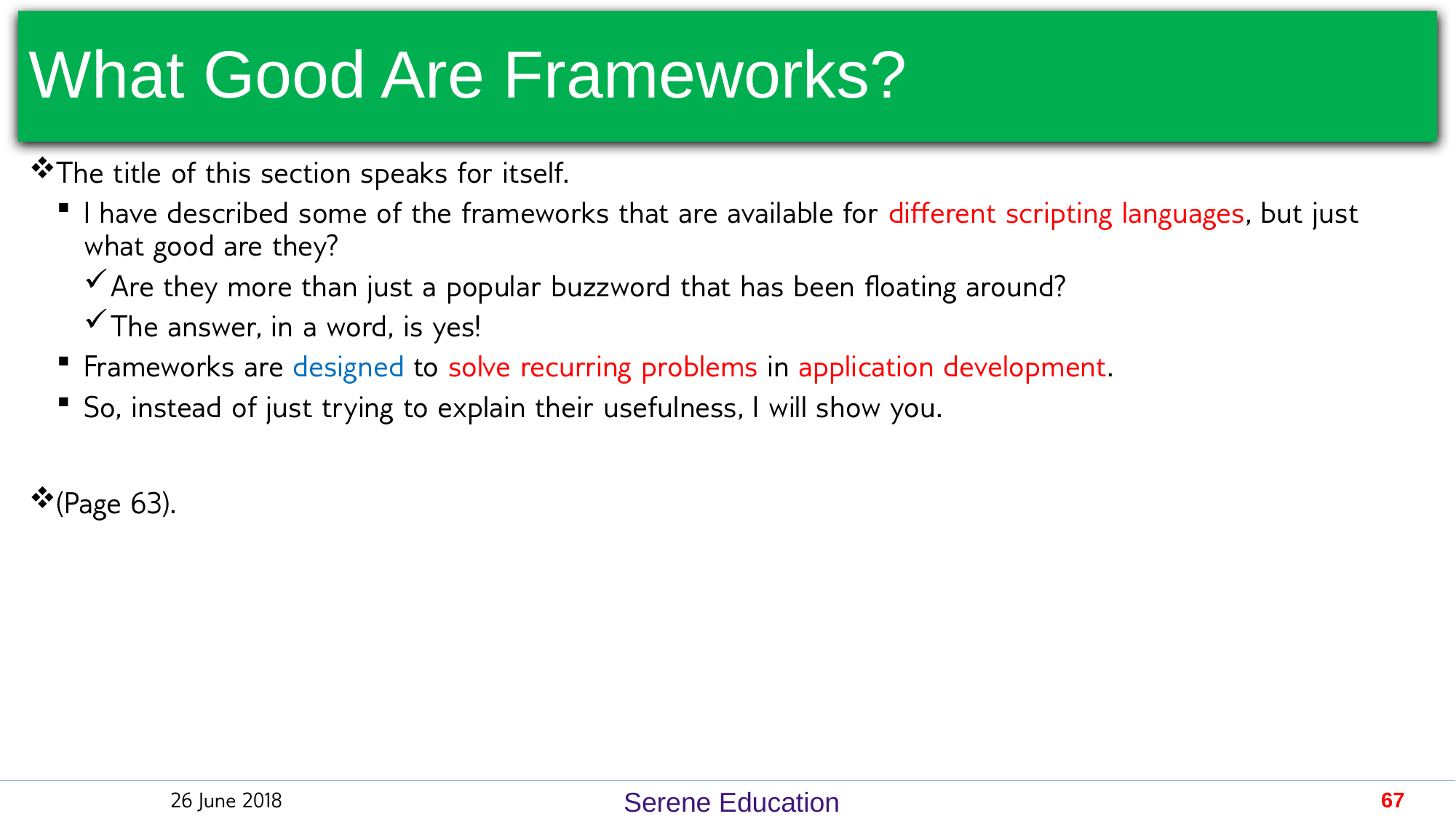

# What Good Are Frameworks?
The title of this section speaks for itself.
I have described some of the frameworks that are available for different scripting languages, but just what good are they?
Are they more than just a popular buzzword that has been floating around?
The answer, in a word, is yes!
Frameworks are designed to solve recurring problems in application development.
So, instead of just trying to explain their usefulness, I will show you.

(Page 63).
26 June 2018
67